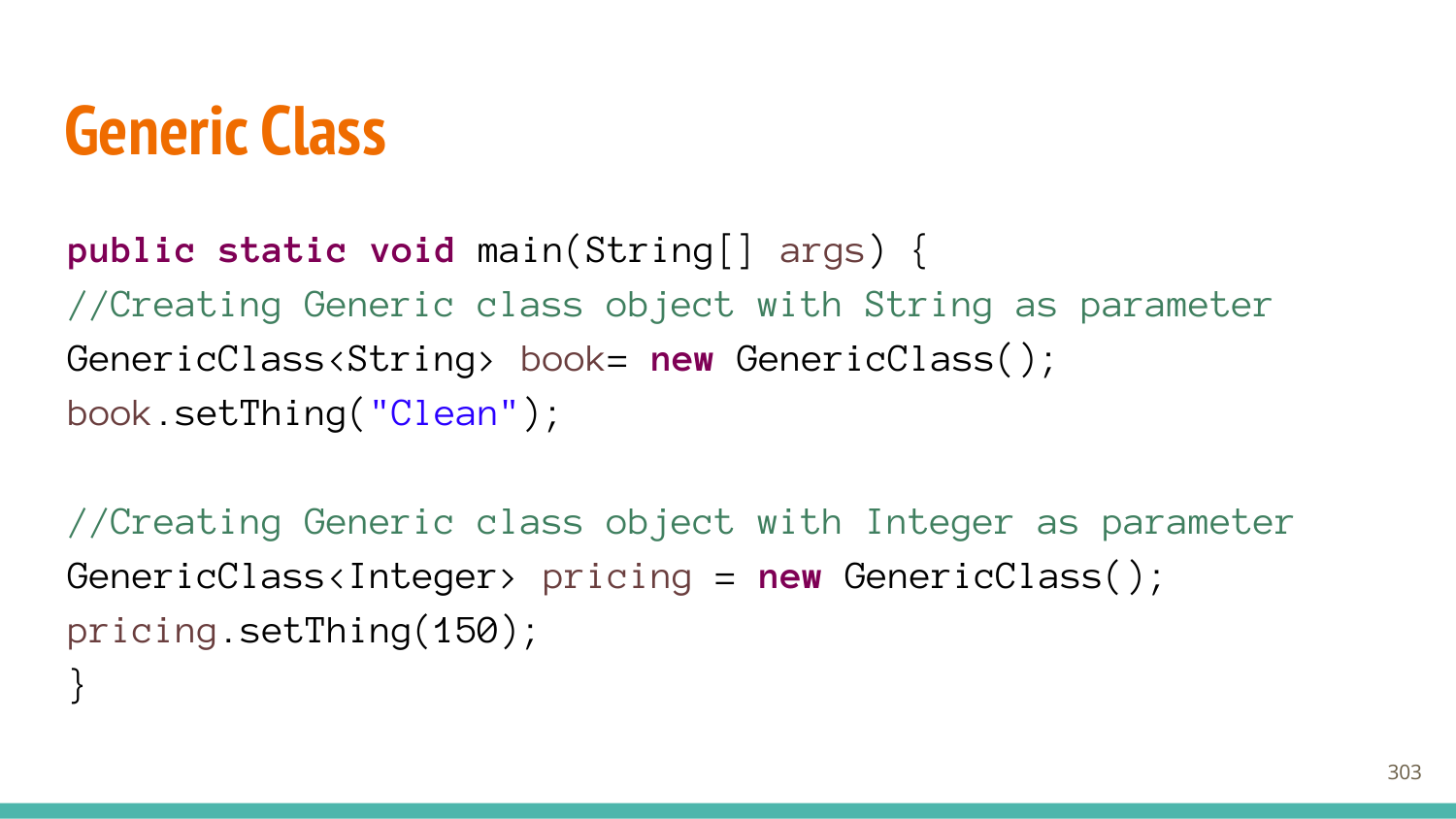

# Generic Class
public static void main(String[] args) {
	//Creating Generic class object with String as parameter
	GenericClass<String> book= new GenericClass();
	book.setThing("Clean");

	//Creating Generic class object with Integer as parameter
	GenericClass<Integer> pricing = new GenericClass();
	pricing.setThing(150);
}

303